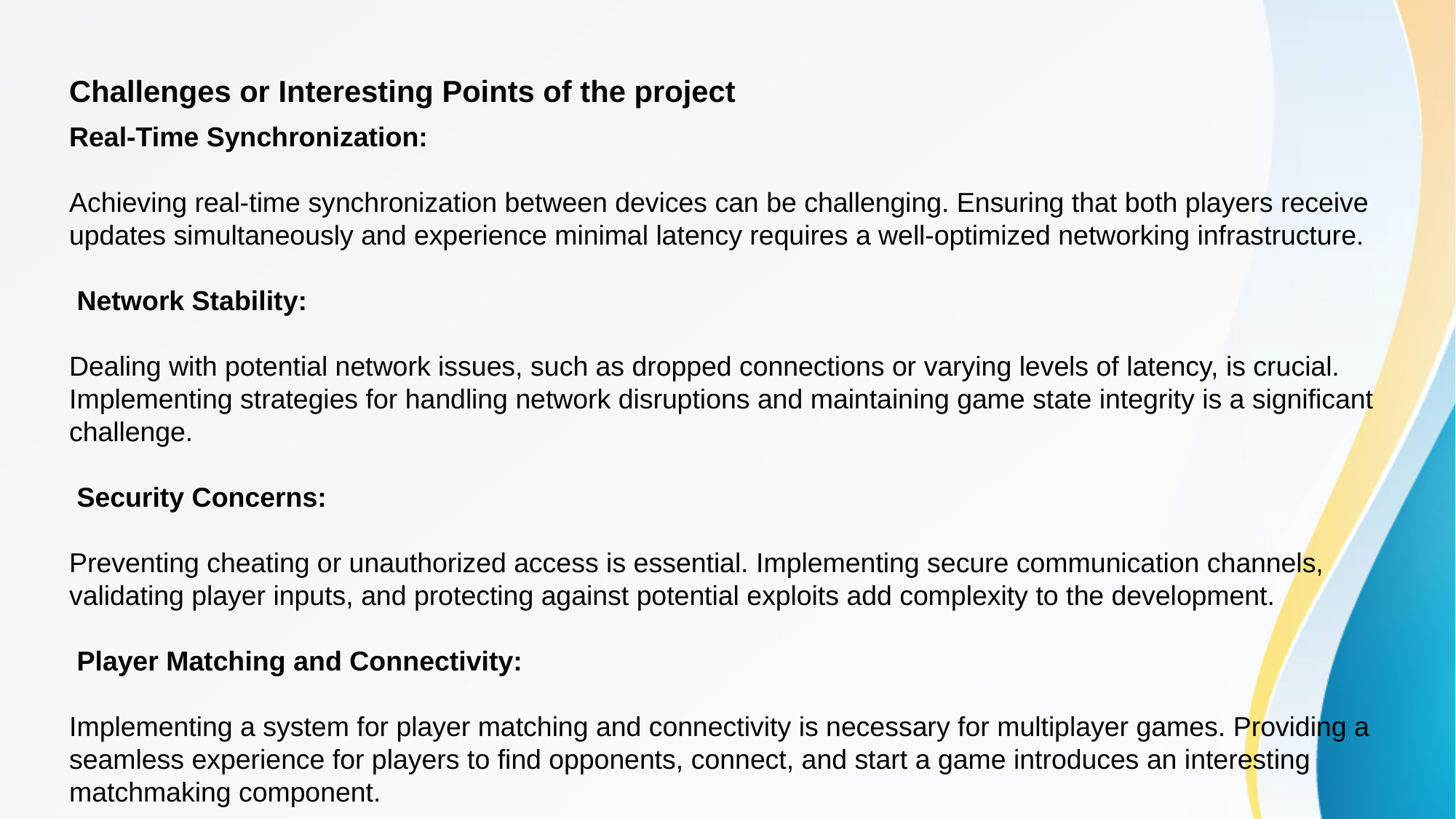

Challenges or Interesting Points of the project
Real-Time Synchronization:

Achieving real-time synchronization between devices can be challenging. Ensuring that both players receive updates simultaneously and experience minimal latency requires a well-optimized networking infrastructure.

 Network Stability:

Dealing with potential network issues, such as dropped connections or varying levels of latency, is crucial. Implementing strategies for handling network disruptions and maintaining game state integrity is a significant challenge.

 Security Concerns:

Preventing cheating or unauthorized access is essential. Implementing secure communication channels, validating player inputs, and protecting against potential exploits add complexity to the development.

 Player Matching and Connectivity:

Implementing a system for player matching and connectivity is necessary for multiplayer games. Providing a seamless experience for players to find opponents, connect, and start a game introduces an interesting matchmaking component.